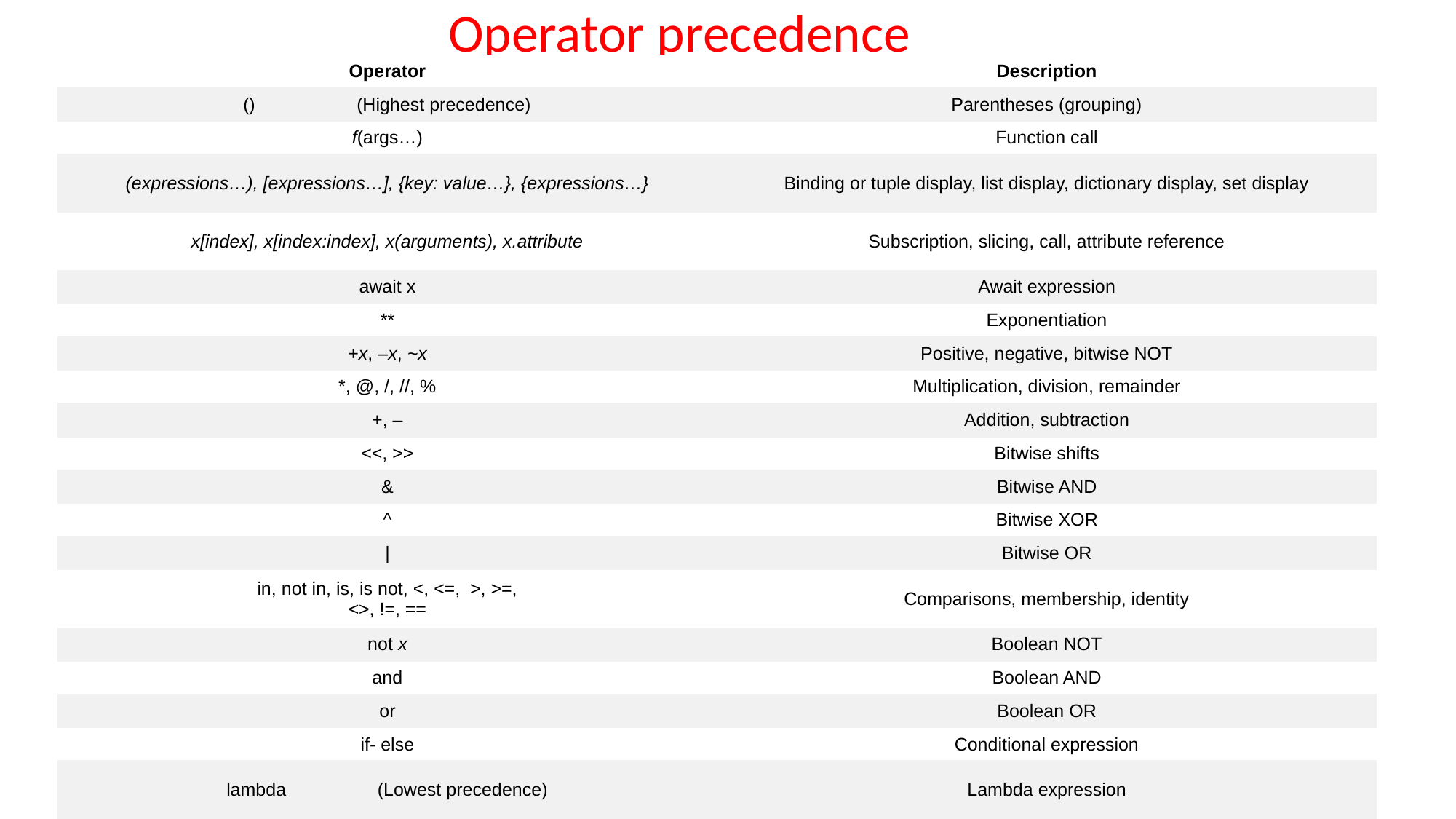

# Operator precedence
| Operator | Description |
| --- | --- |
| ()                    (Highest precedence) | Parentheses (grouping) |
| f(args…) | Function call |
| (expressions…), [expressions…], {key: value…}, {expressions…} | Binding or tuple display, list display, dictionary display, set display |
| x[index], x[index:index], x(arguments), x.attribute | Subscription, slicing, call, attribute reference |
| await x | Await expression |
| \*\* | Exponentiation |
| +x, –x, ~x | Positive, negative, bitwise NOT |
| \*, @, /, //, % | Multiplication, division, remainder |
| +, – | Addition, subtraction |
| <<, >> | Bitwise shifts |
| & | Bitwise AND |
| ^ | Bitwise XOR |
| | | Bitwise OR |
| in, not in, is, is not, <, <=,  >, >=, <>, !=, == | Comparisons, membership, identity |
| not x | Boolean NOT |
| and | Boolean AND |
| or | Boolean OR |
| if- else | Conditional expression |
| lambda                  (Lowest precedence) | Lambda expression |